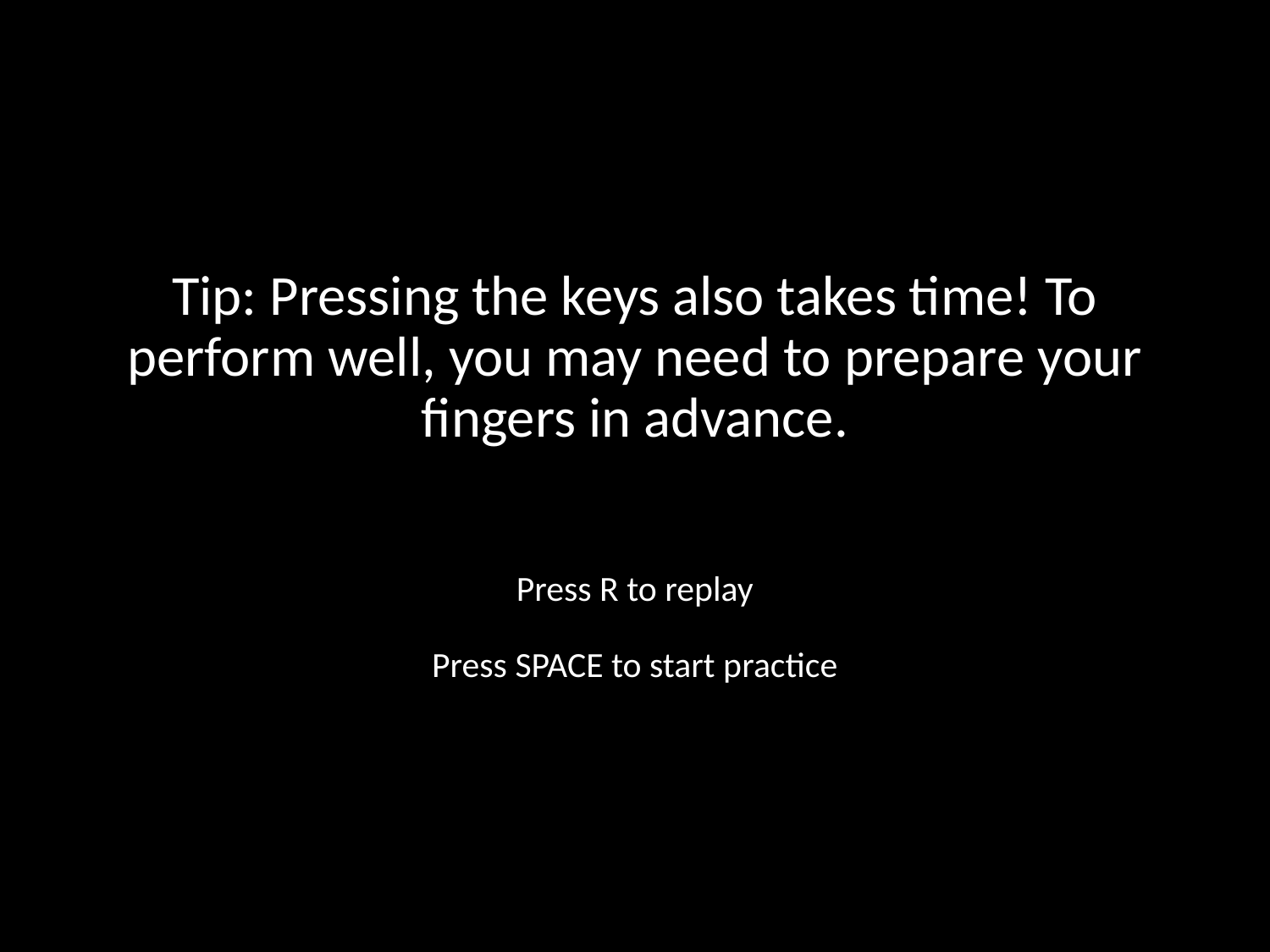

# Tip: Pressing the keys also takes time! To perform well, you may need to prepare your fingers in advance. Press R to replay Press SPACE to start practice